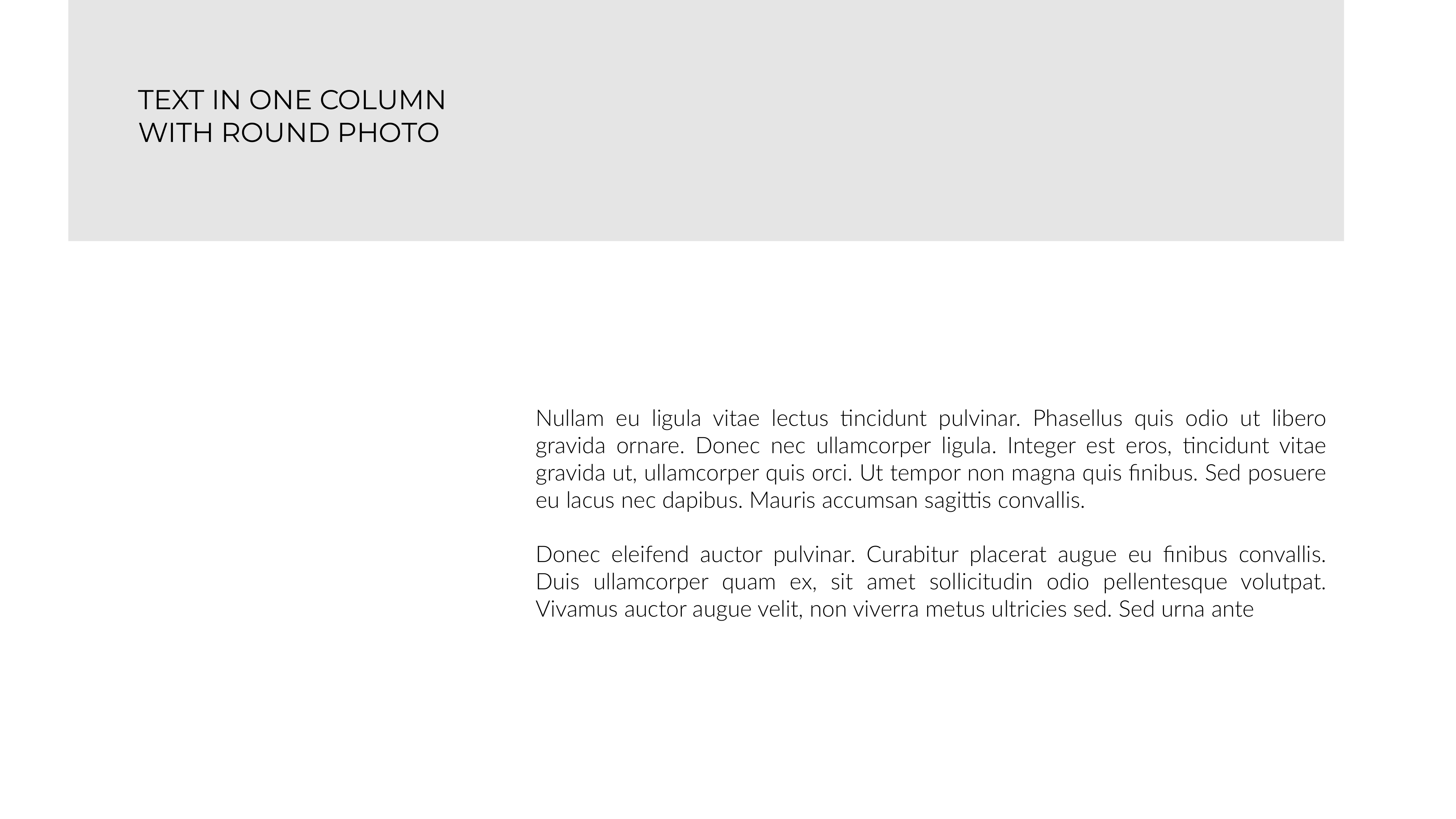

TEXT IN ONE COLUMN
WITH ROUND PHOTO

Nullam eu ligula vitae lectus tincidunt pulvinar. Phasellus quis odio ut libero gravida ornare. Donec nec ullamcorper ligula. Integer est eros, tincidunt vitae gravida ut, ullamcorper quis orci. Ut tempor non magna quis finibus. Sed posuere eu lacus nec dapibus. Mauris accumsan sagittis convallis.

Donec eleifend auctor pulvinar. Curabitur placerat augue eu finibus convallis. Duis ullamcorper quam ex, sit amet sollicitudin odio pellentesque volutpat. Vivamus auctor augue velit, non viverra metus ultricies sed. Sed urna ante